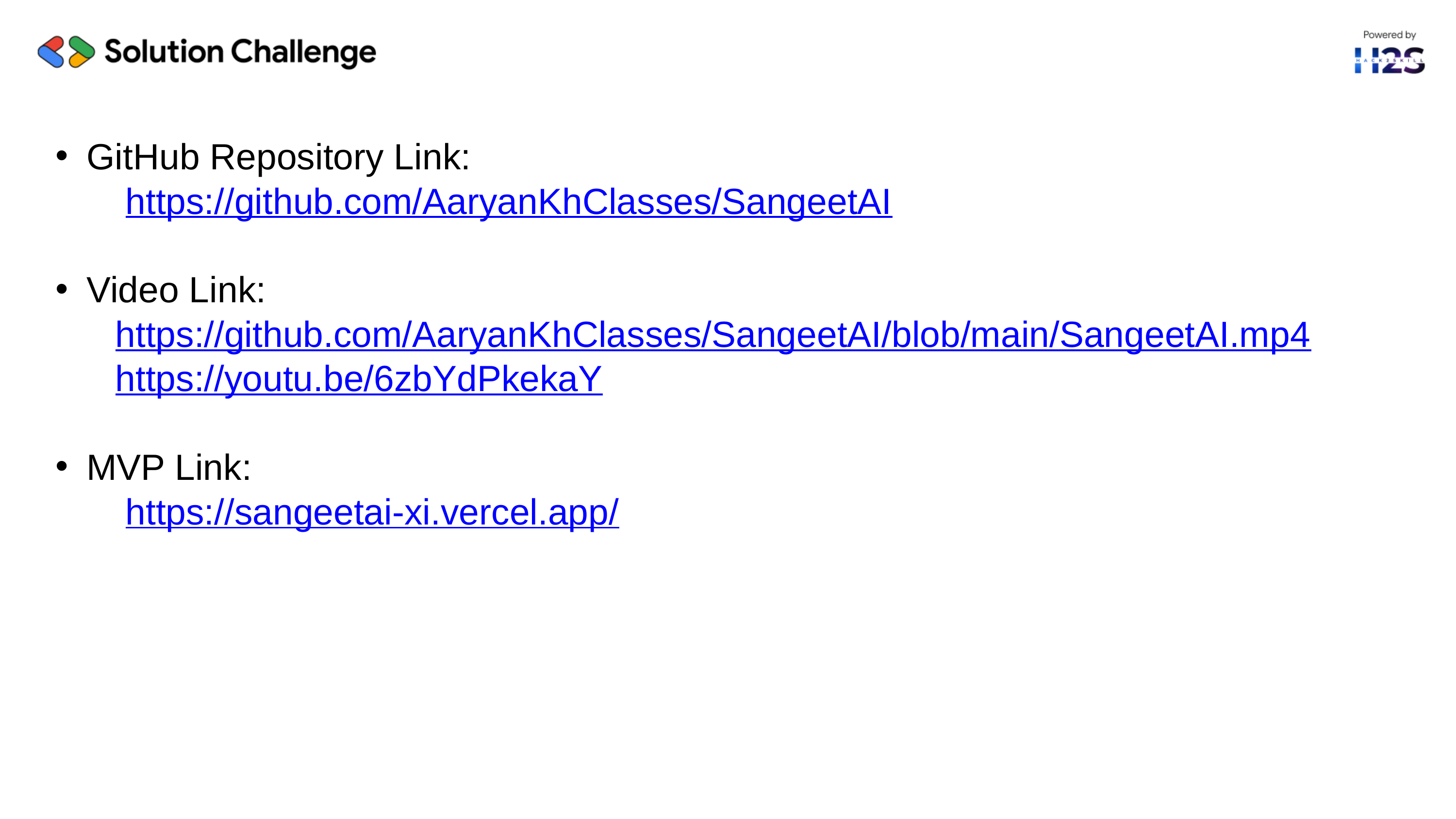

GitHub Repository Link:
          https://github.com/AaryanKhClasses/SangeetAI

Video Link:
         https://github.com/AaryanKhClasses/SangeetAI/blob/main/SangeetAI.mp4
         https://youtu.be/6zbYdPkekaY

MVP Link:
          https://sangeetai-xi.vercel.app/